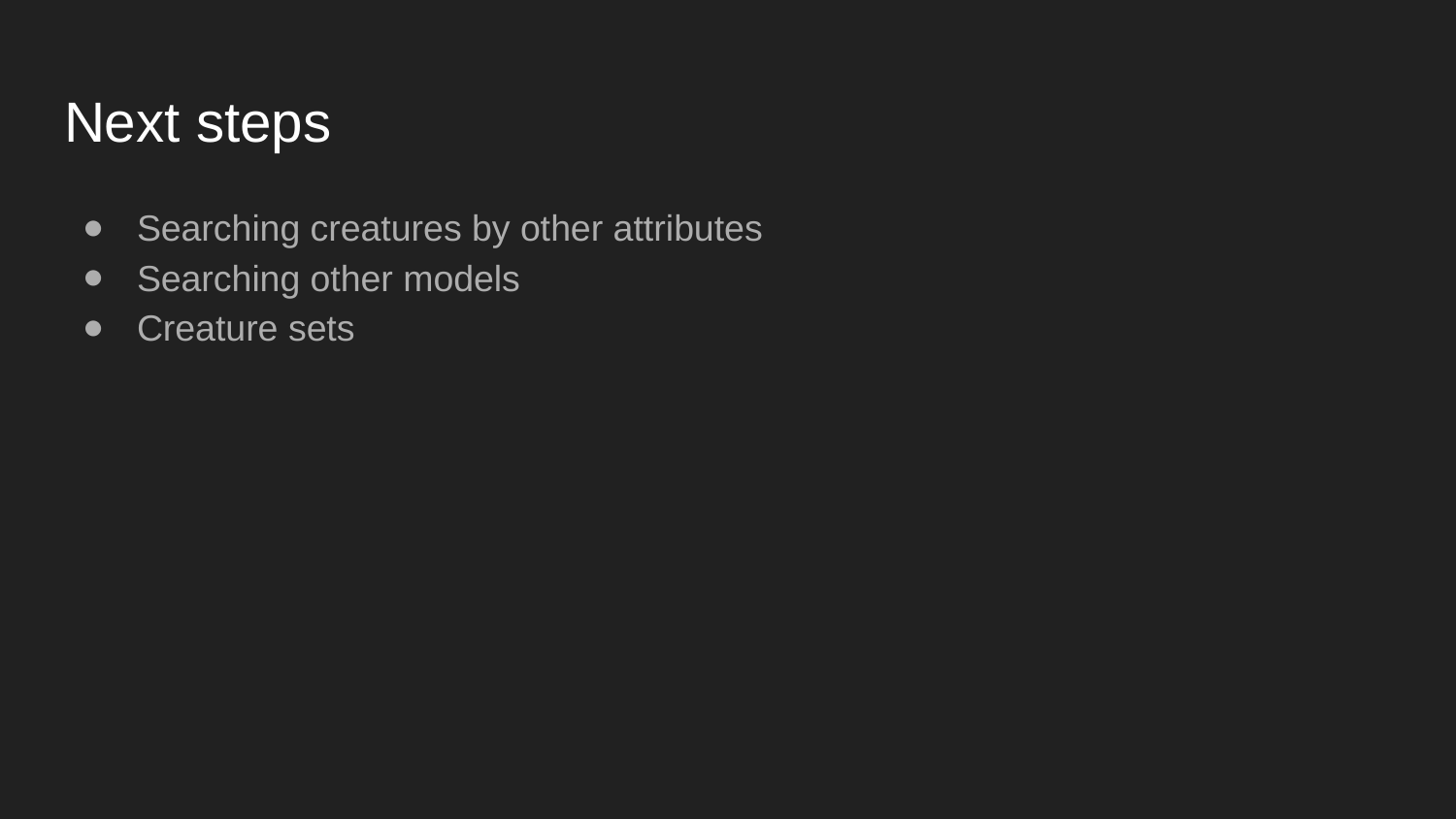

# Next steps
Searching creatures by other attributes
Searching other models
Creature sets